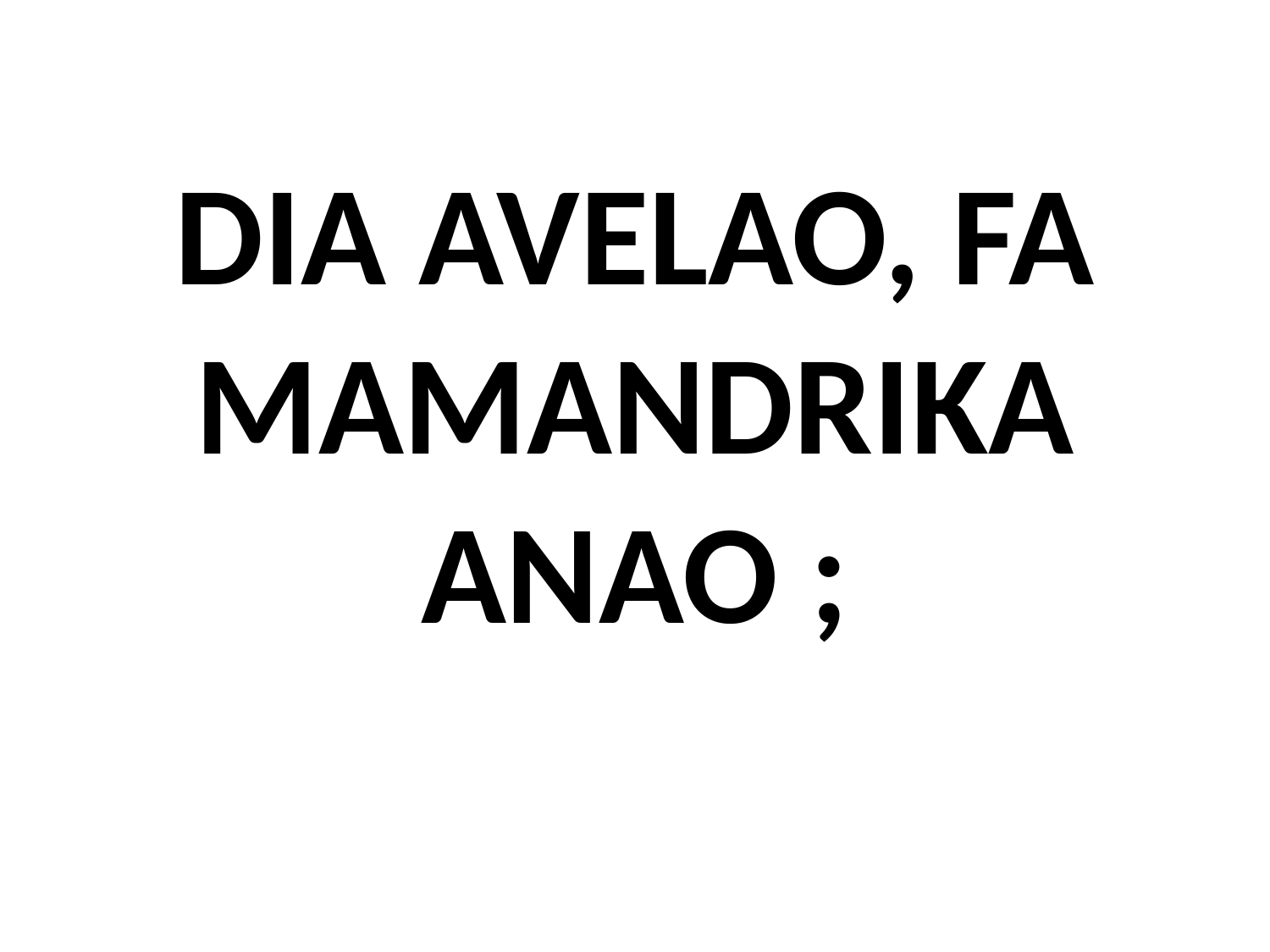

# DIA AVELAO, FA MAMANDRIKA ANAO ;